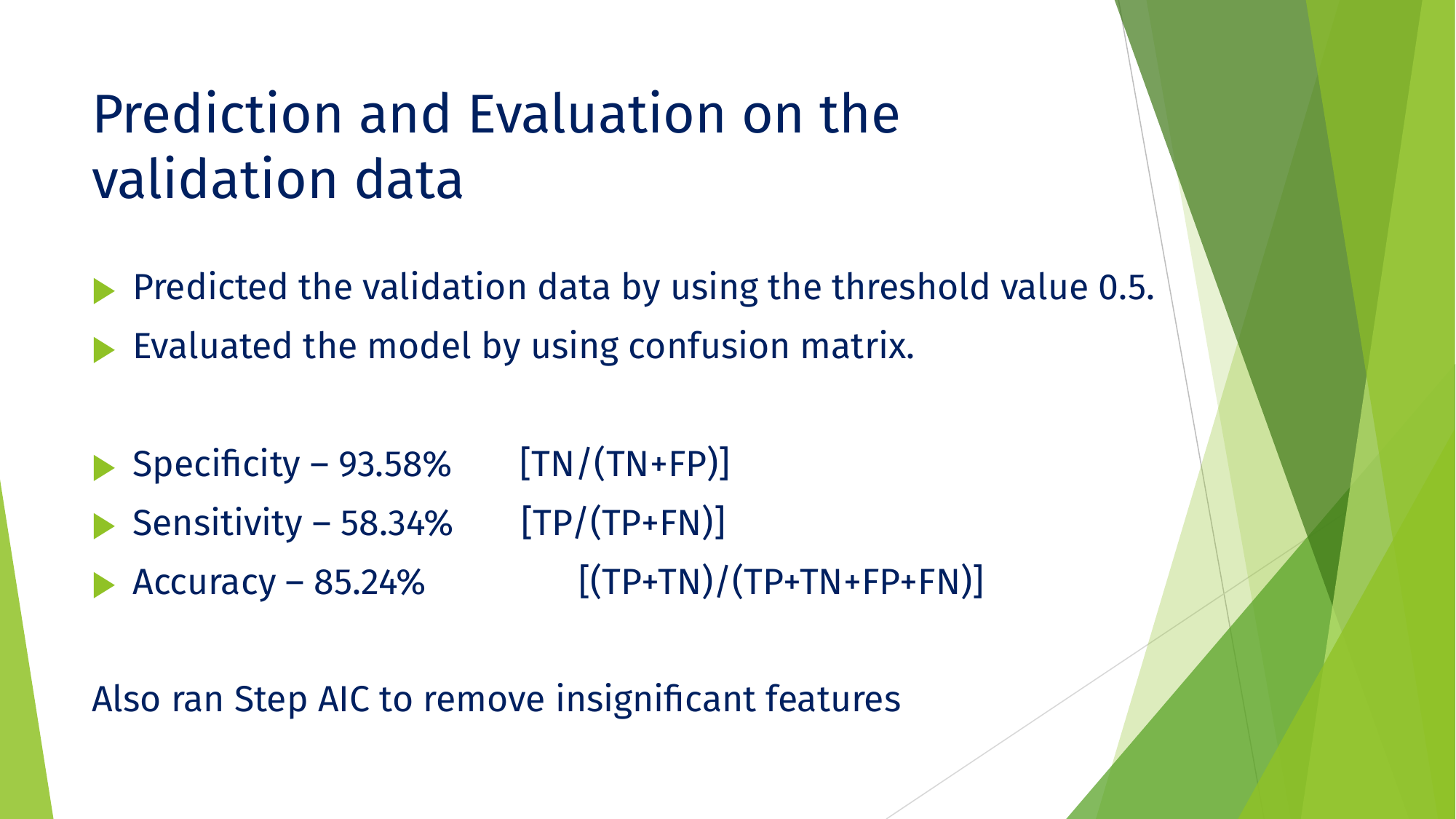

# Prediction and Evaluation on the validation data
Predicted the validation data by using the threshold value 0.5.
Evaluated the model by using confusion matrix.

Specificity – 93.58%       [TN/(TN+FP)]
Sensitivity – 58.34%       [TP/(TP+FN)]
Accuracy – 85.24%		 [(TP+TN)/(TP+TN+FP+FN)]

Also ran Step AIC to remove insignificant features